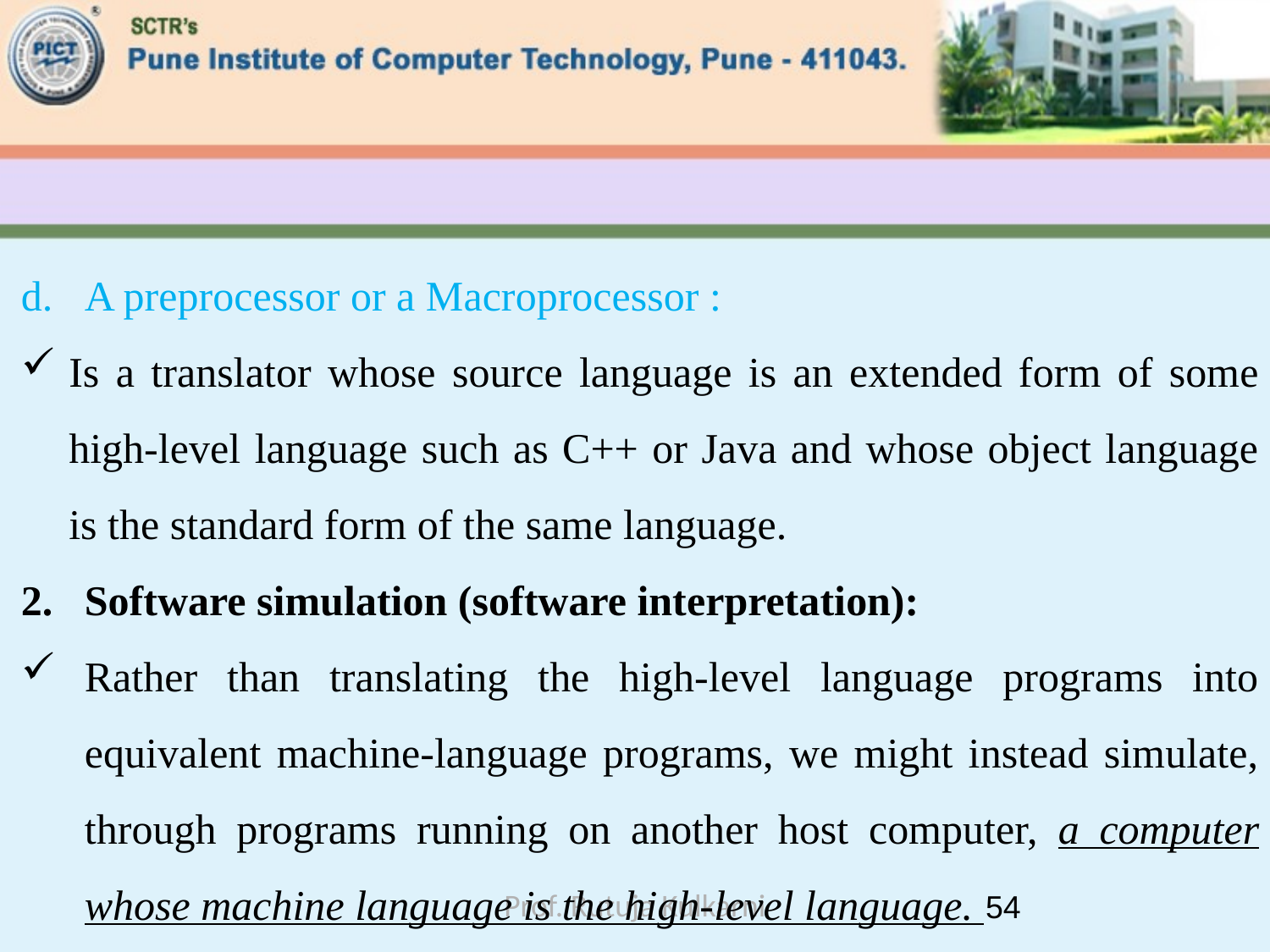

#
A preprocessor or a Macroprocessor :
Is a translator whose source language is an extended form of some high-level language such as C++ or Java and whose object language is the standard form of the same language.
Software simulation (software interpretation):
Rather than translating the high-level language programs into equivalent machine-language programs, we might instead simulate, through programs running on another host computer, a computer whose machine language is the high-level language.
Prof. Rutuja Kulkarni
54